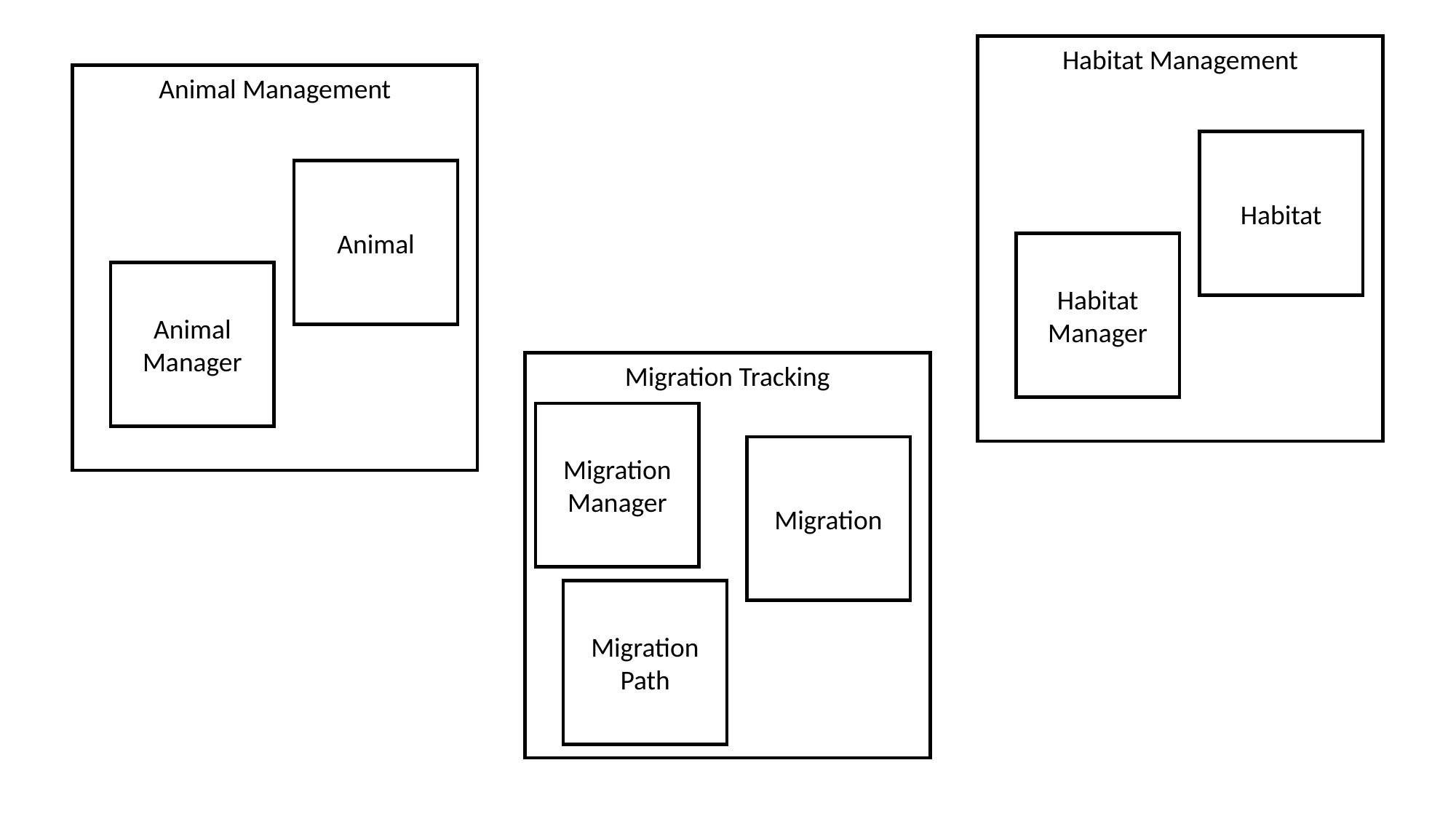

Habitat Management

Animal Management

Habitat
Animal
Habitat Manager
Animal Manager
Migration Tracking

Migration Manager
Migration
Migration Path